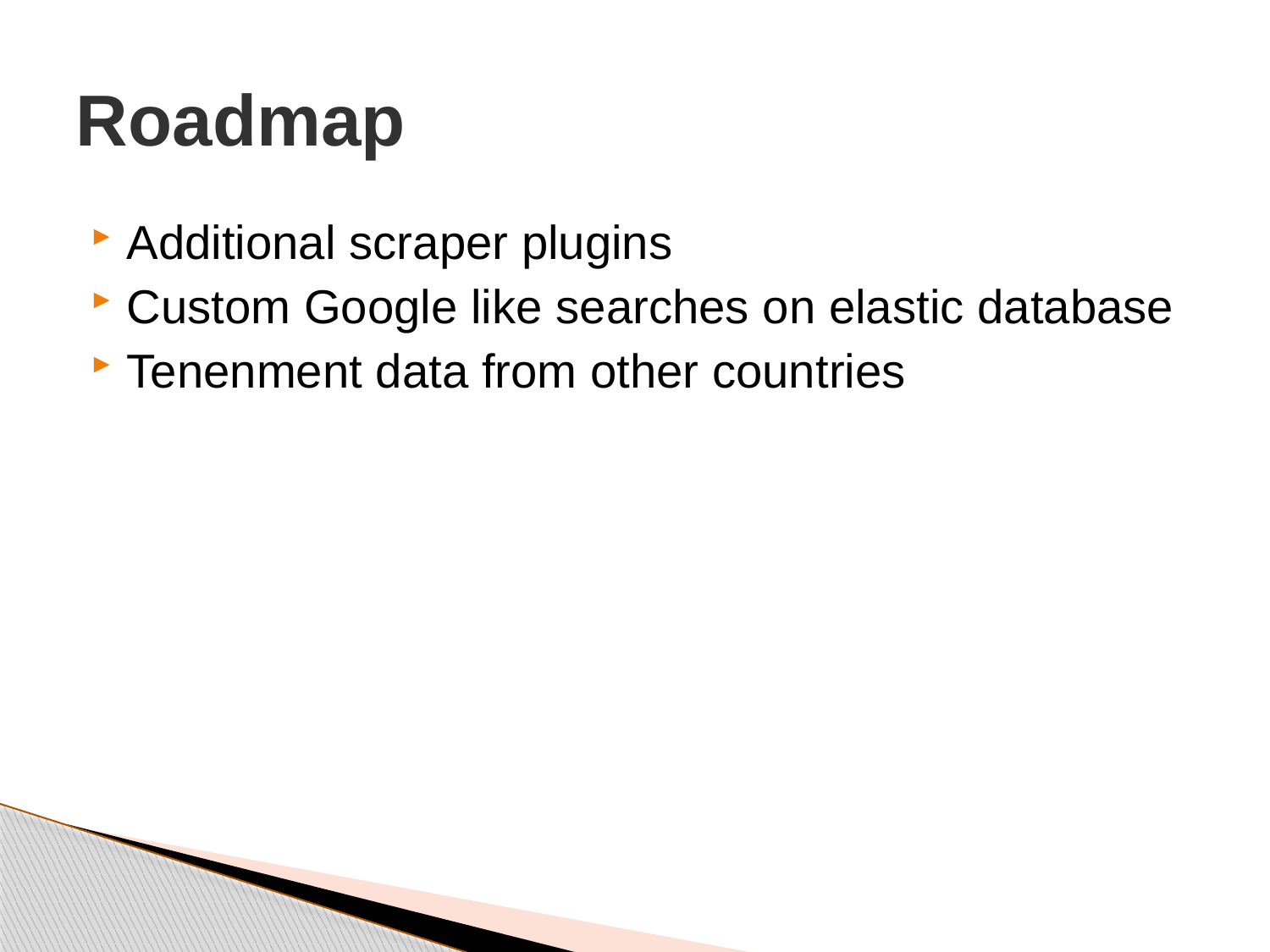

# Roadmap
Additional scraper plugins
Custom Google like searches on elastic database
Tenenment data from other countries